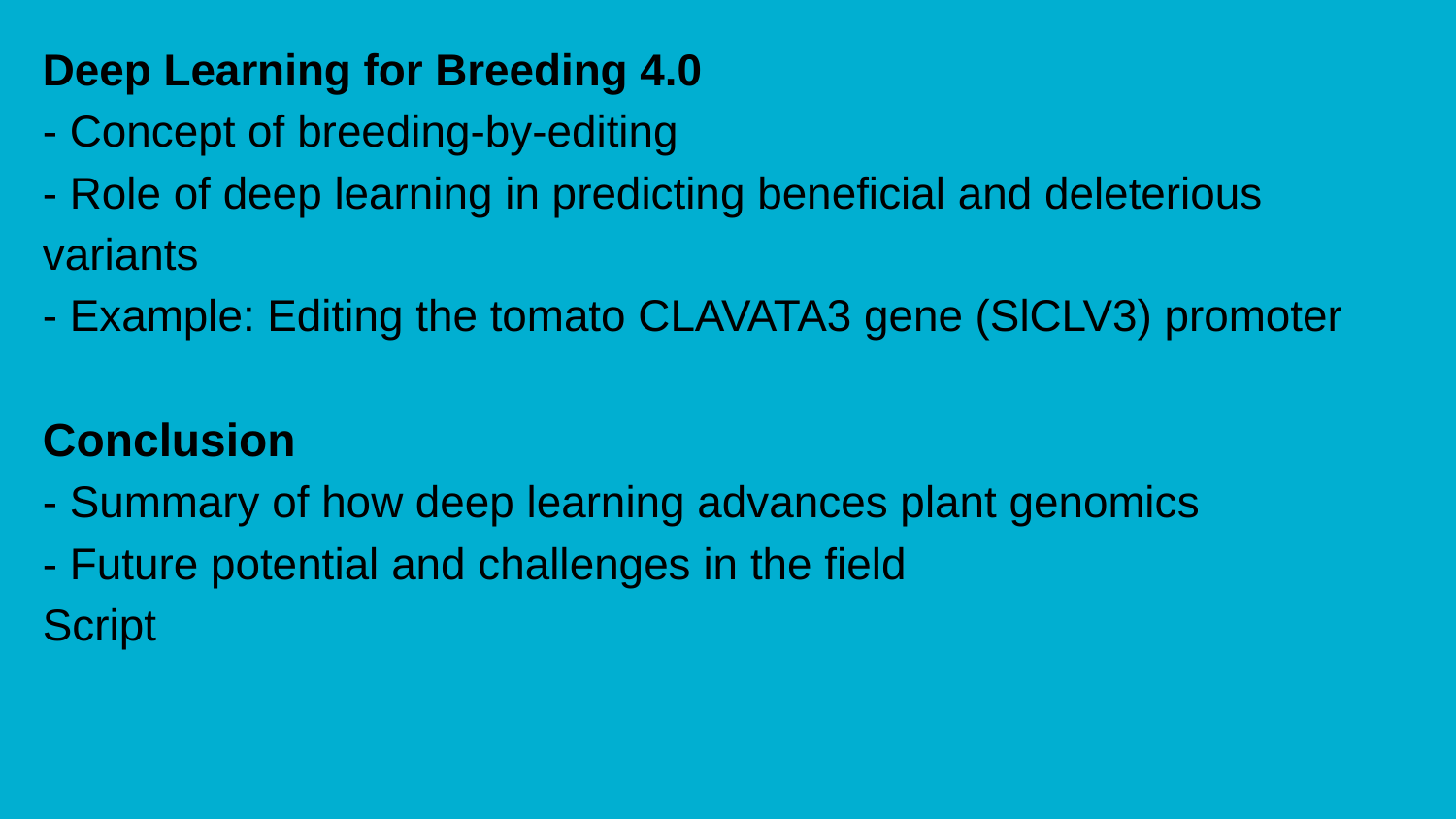

Deep Learning for Breeding 4.0
- Concept of breeding-by-editing
- Role of deep learning in predicting beneficial and deleterious variants
- Example: Editing the tomato CLAVATA3 gene (SlCLV3) promoter

Conclusion
- Summary of how deep learning advances plant genomics
- Future potential and challenges in the field
Script